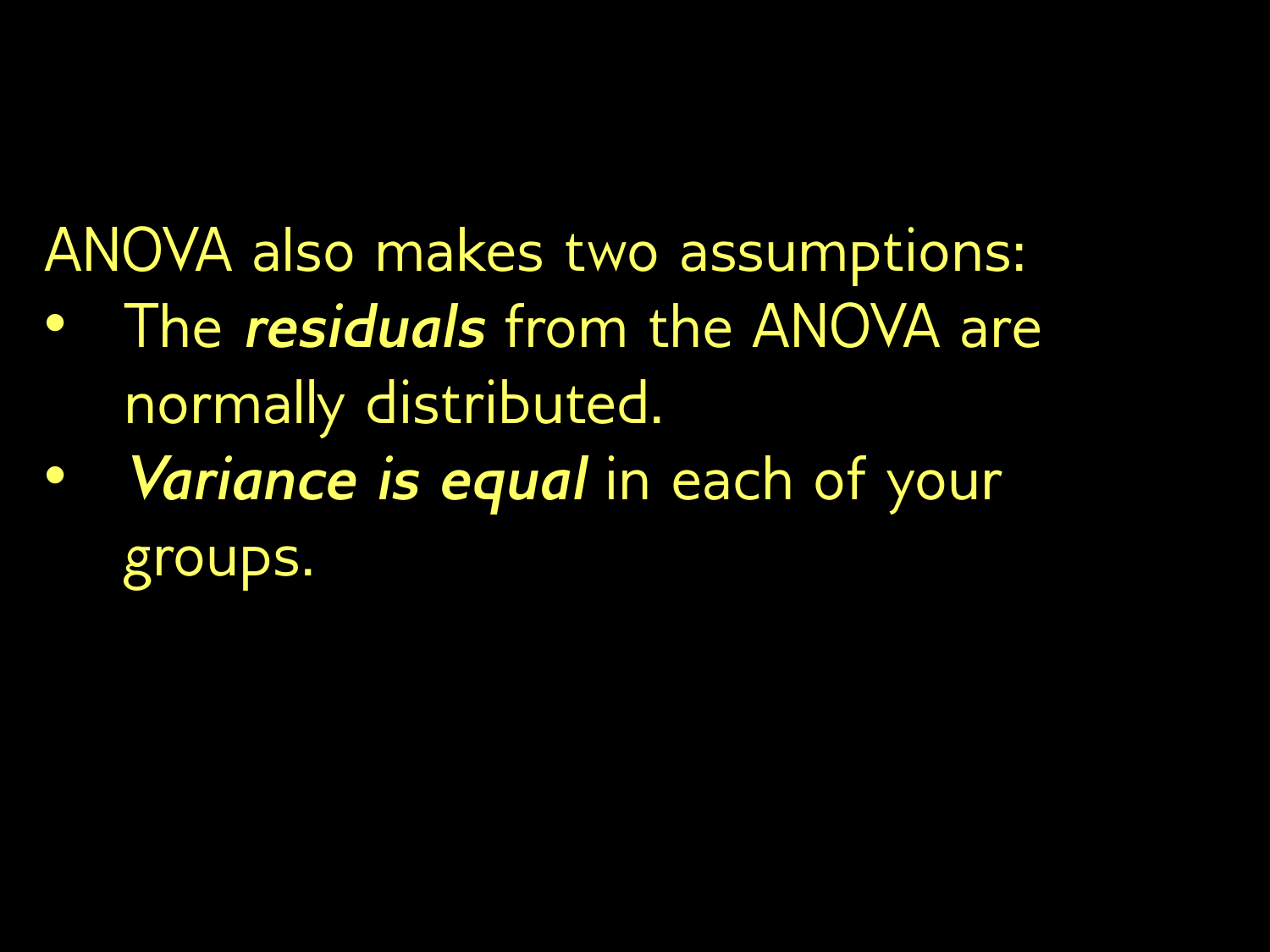

ANOVA also makes two assumptions:
The residuals from the ANOVA are normally distributed.
Variance is equal in each of your groups.